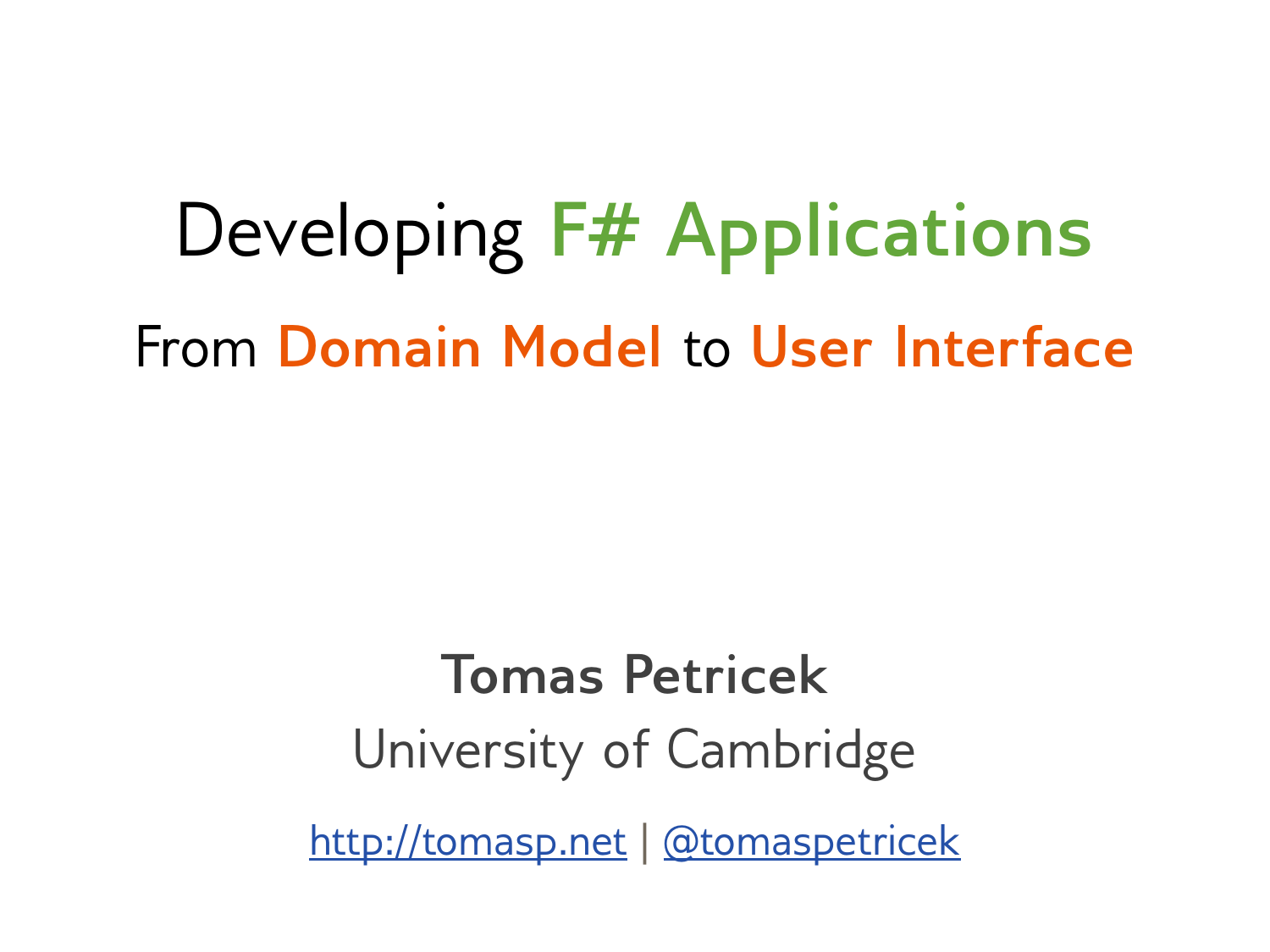

# Developing F# Applications From Domain Model to User Interface
Tomas Petricek
University of Cambridge
http://tomasp.net | @tomaspetricek